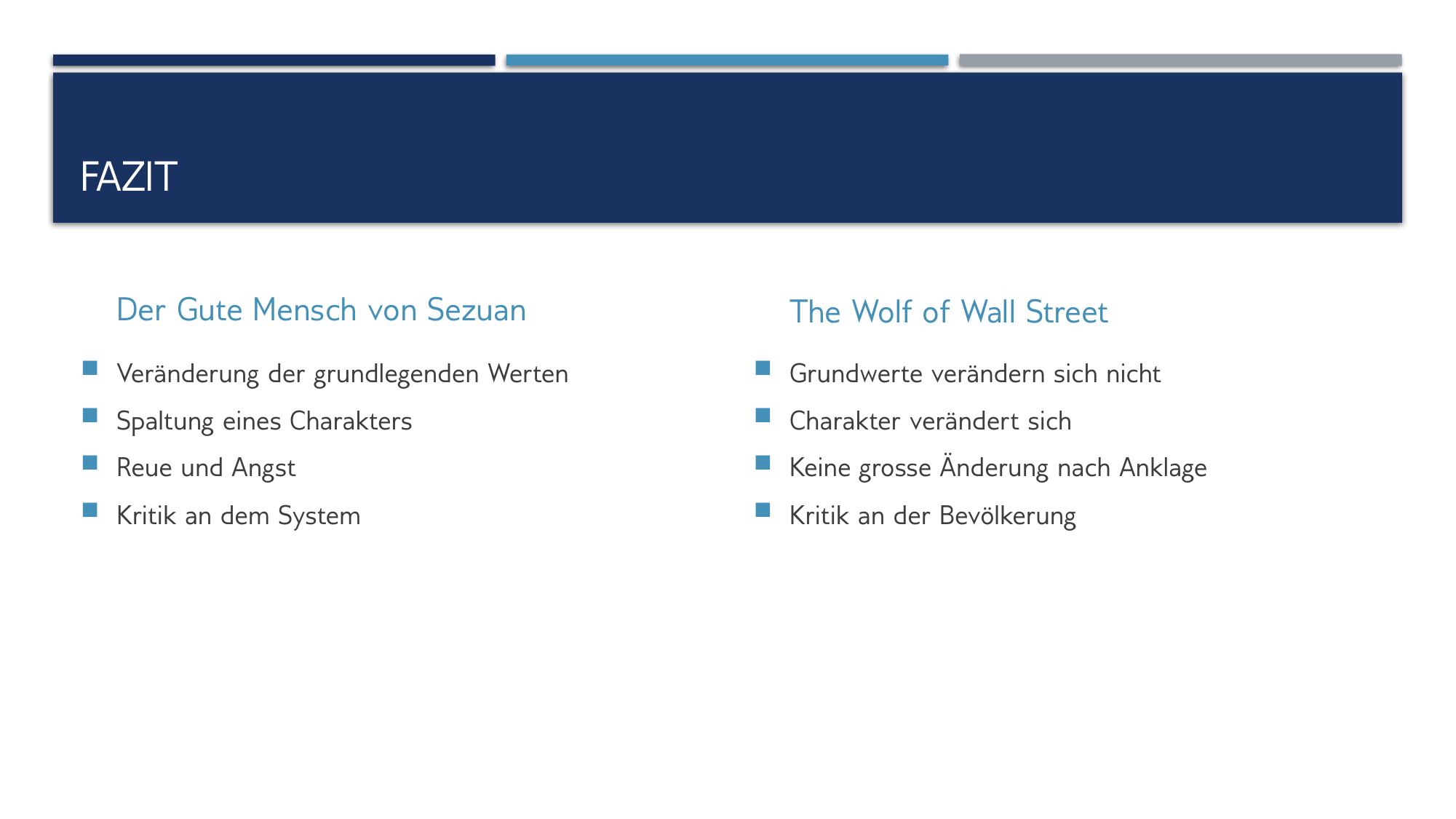

# Fazit
Der Gute Mensch von Sezuan
The Wolf of Wall Street
Veränderung der grundlegenden Werten
Spaltung eines Charakters
Reue und Angst
Kritik an dem System
Grundwerte verändern sich nicht
Charakter verändert sich
Keine grosse Änderung nach Anklage
Kritik an der Bevölkerung